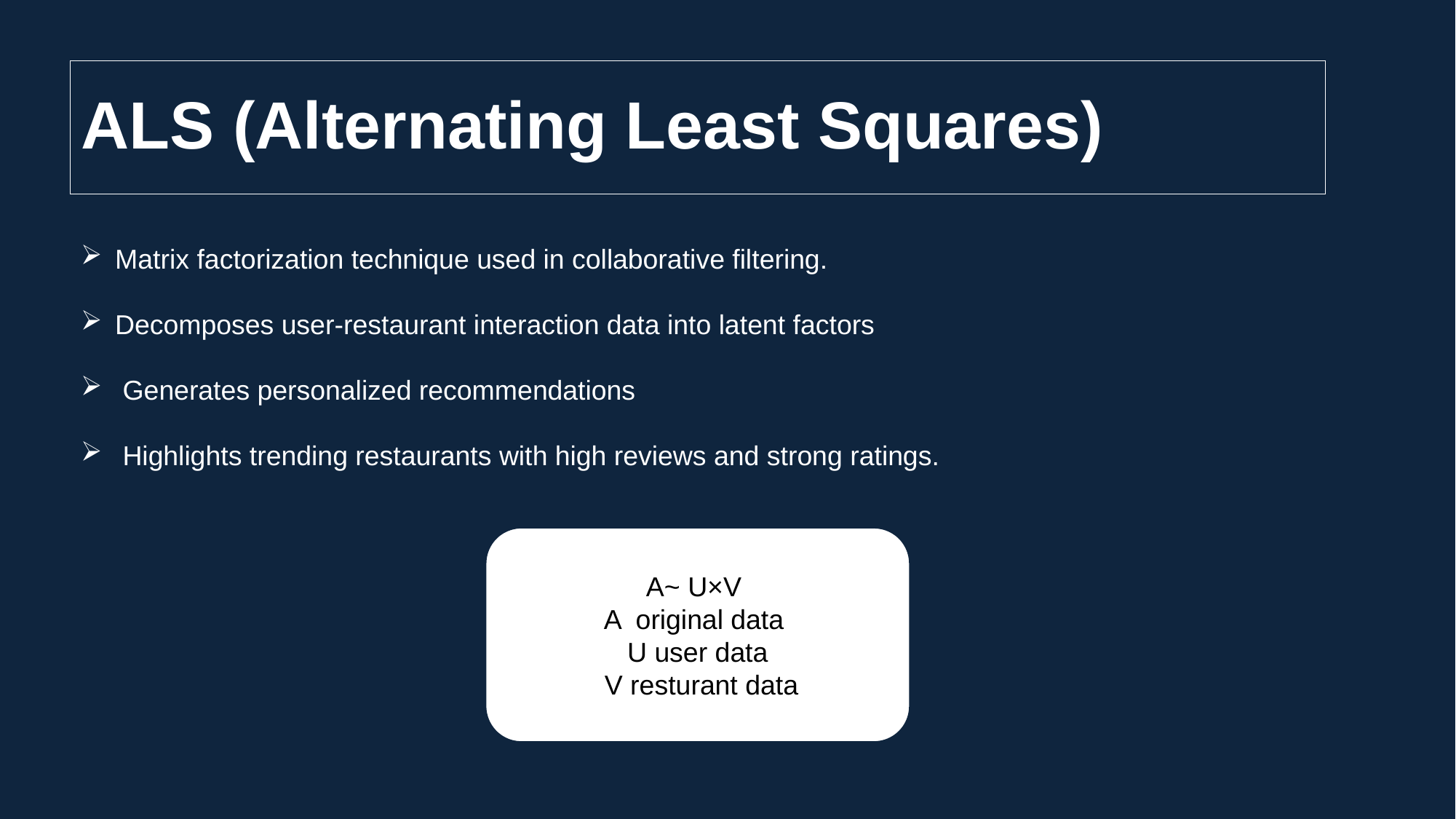

# ALS (Alternating Least Squares)
Matrix factorization technique used in collaborative filtering.

Decomposes user-restaurant interaction data into latent factors

 Generates personalized recommendations

 Highlights trending restaurants with high reviews and strong ratings.
A~ U×V
A  original data
U user data
 V resturant data